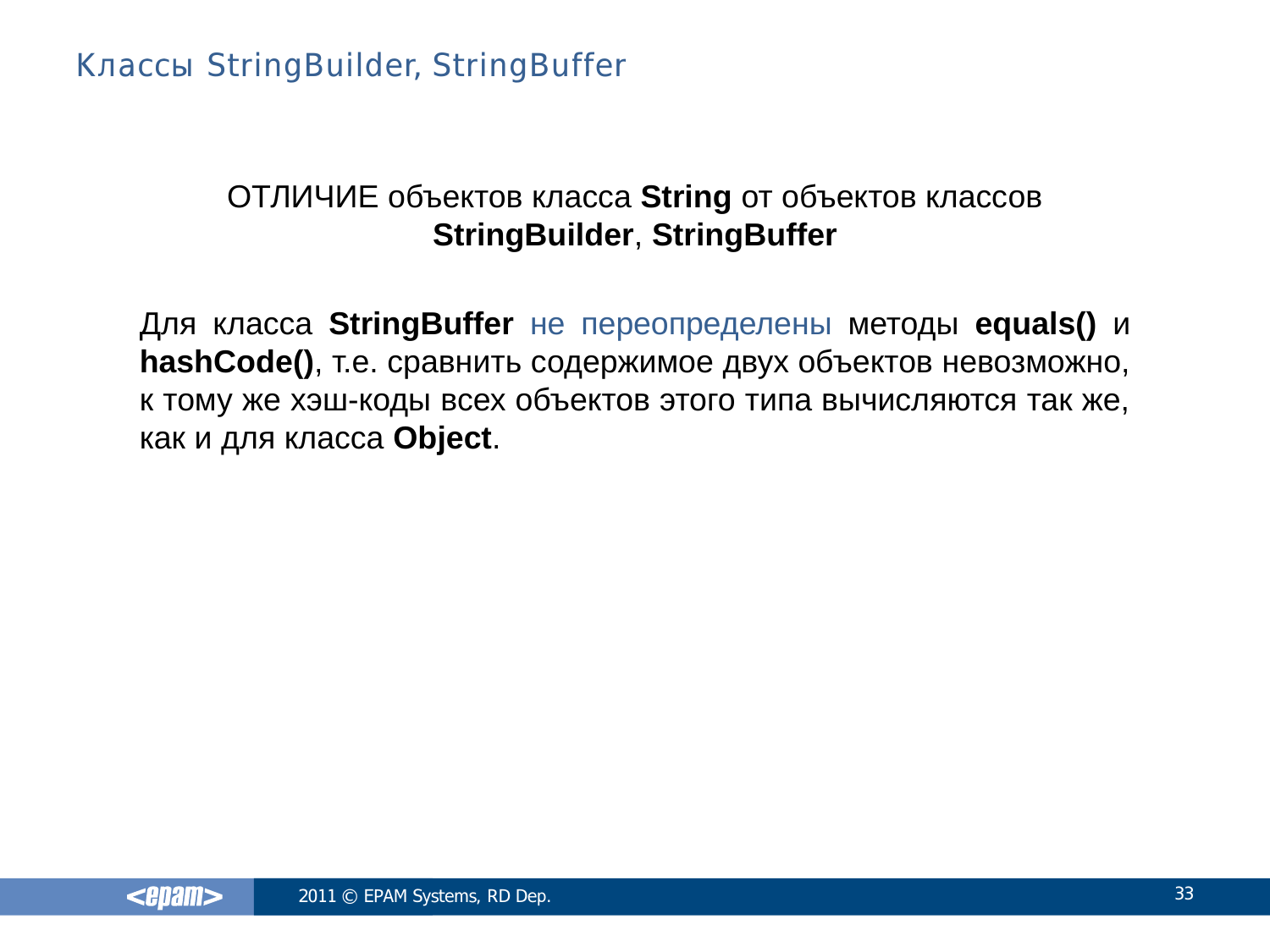

# Классы StringBuilder, StringBuffer
ОТЛИЧИЕ объектов класса String от объектов классов StringBuilder, StringBuffer

Для класса StringBuffer не переопределены методы equals() и hashCode(), т.е. сравнить содержимое двух объектов невозможно, к тому же хэш-коды всех объектов этого типа вычисляются так же, как и для класса Object.

33
2011 © EPAM Systems, RD Dep.